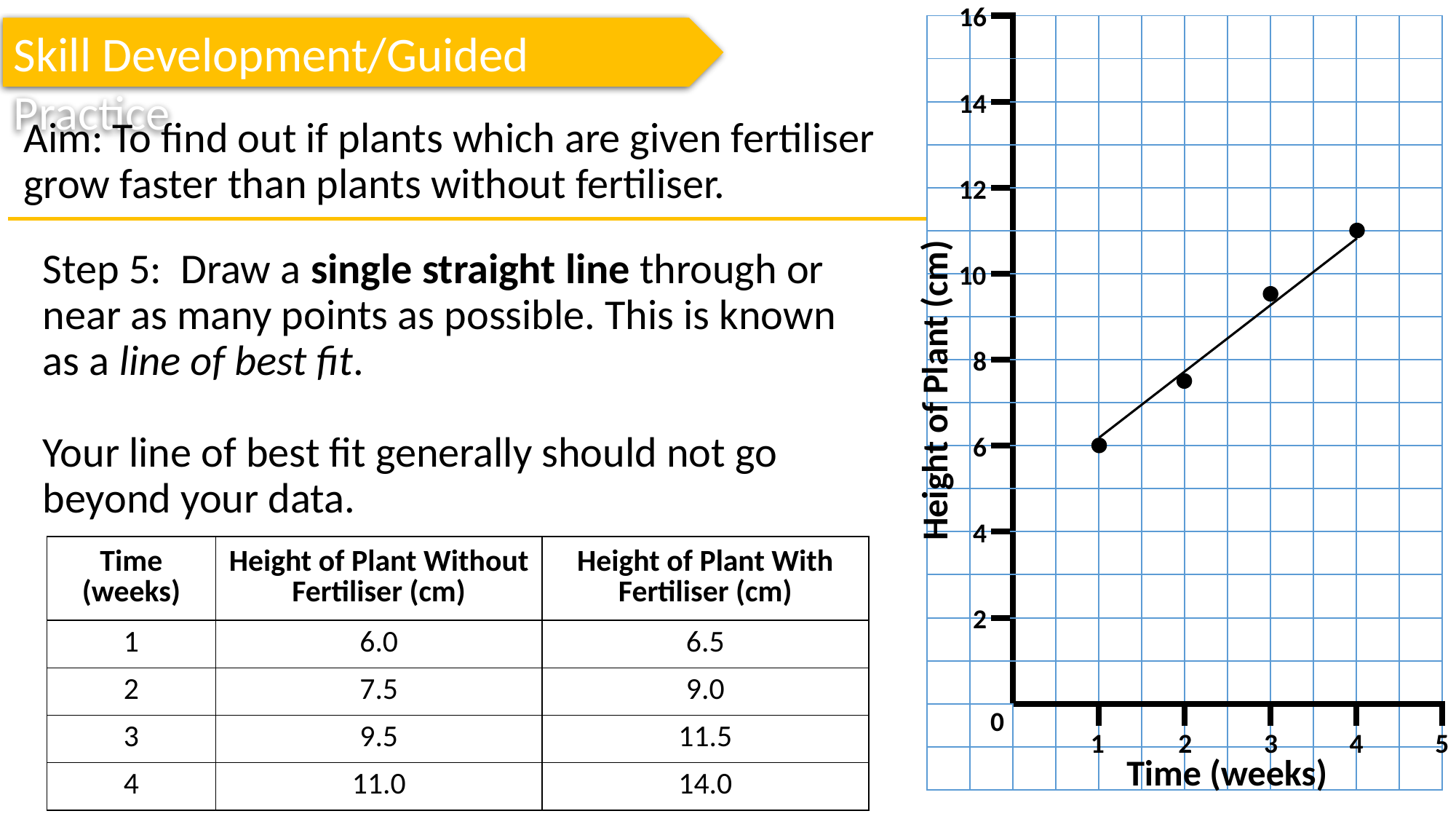

16
|  |  |  |  |  |  |  |  |  |  |  |  |  |
| --- | --- | --- | --- | --- | --- | --- | --- | --- | --- | --- | --- | --- |
|  |  |  |  |  |  |  |  |  |  |  |  |  |
|  |  |  |  |  |  |  |  |  |  |  |  |  |
|  |  |  |  |  |  |  |  |  |  |  |  |  |
|  |  |  |  |  |  |  |  |  |  |  |  |  |
|  |  |  |  |  |  |  |  |  |  |  |  |  |
|  |  |  |  |  |  |  |  |  |  |  |  |  |
|  |  |  |  |  |  |  |  |  |  |  |  |  |
|  |  |  |  |  |  |  |  |  |  |  |  |  |
|  |  |  |  |  |  |  |  |  |  |  |  |  |
|  |  |  |  |  |  |  |  |  |  |  |  |  |
|  |  |  |  |  |  |  |  |  |  |  |  |  |
|  |  |  |  |  |  |  |  |  |  |  |  |  |
|  |  |  |  |  |  |  |  |  |  |  |  |  |
|  |  |  |  |  |  |  |  |  |  |  |  |  |
|  |  |  |  |  |  |  |  |  |  |  |  |  |
|  |  |  |  |  |  |  |  |  |  |  |  |  |
|  |  |  |  |  |  |  |  |  |  |  |  |  |
|  |  |  |  |  |  |  |  |  |  |  |  |  |
Skill Development/Guided Practice
14
Aim: To find out if plants which are given fertiliser grow faster than plants without fertiliser.
12

Step 5:  Draw a single straight line through or near as many points as possible. This is known as a line of best fit.

Your line of best fit generally should not go beyond your data.
10

8
Height of Plant (cm)

6

4
| Time (weeks) | Height of Plant Without Fertiliser (cm) | Height of Plant With Fertiliser (cm) |
| --- | --- | --- |
| 1 | 6.0 | 6.5 |
| 2 | 7.5 | 9.0 |
| 3 | 9.5 | 11.5 |
| 4 | 11.0 | 14.0 |
2
0
1
2
3
4
5
Time (weeks)